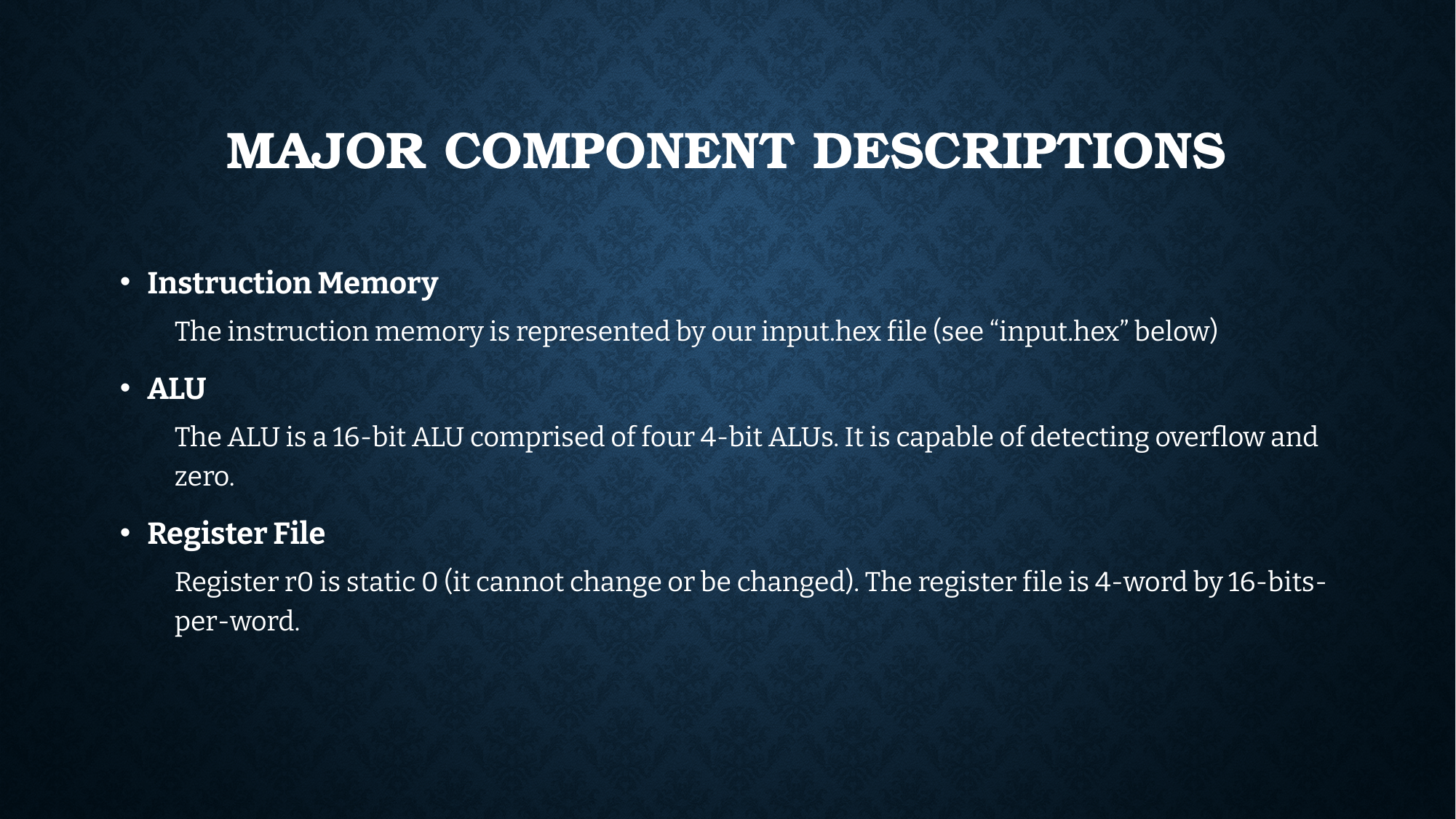

# Major Component Descriptions
Instruction Memory
The instruction memory is represented by our input.hex file (see “input.hex” below)
ALU
The ALU is a 16-bit ALU comprised of four 4-bit ALUs. It is capable of detecting overflow and zero.
Register File
Register r0 is static 0 (it cannot change or be changed). The register file is 4-word by 16-bits-per-word.